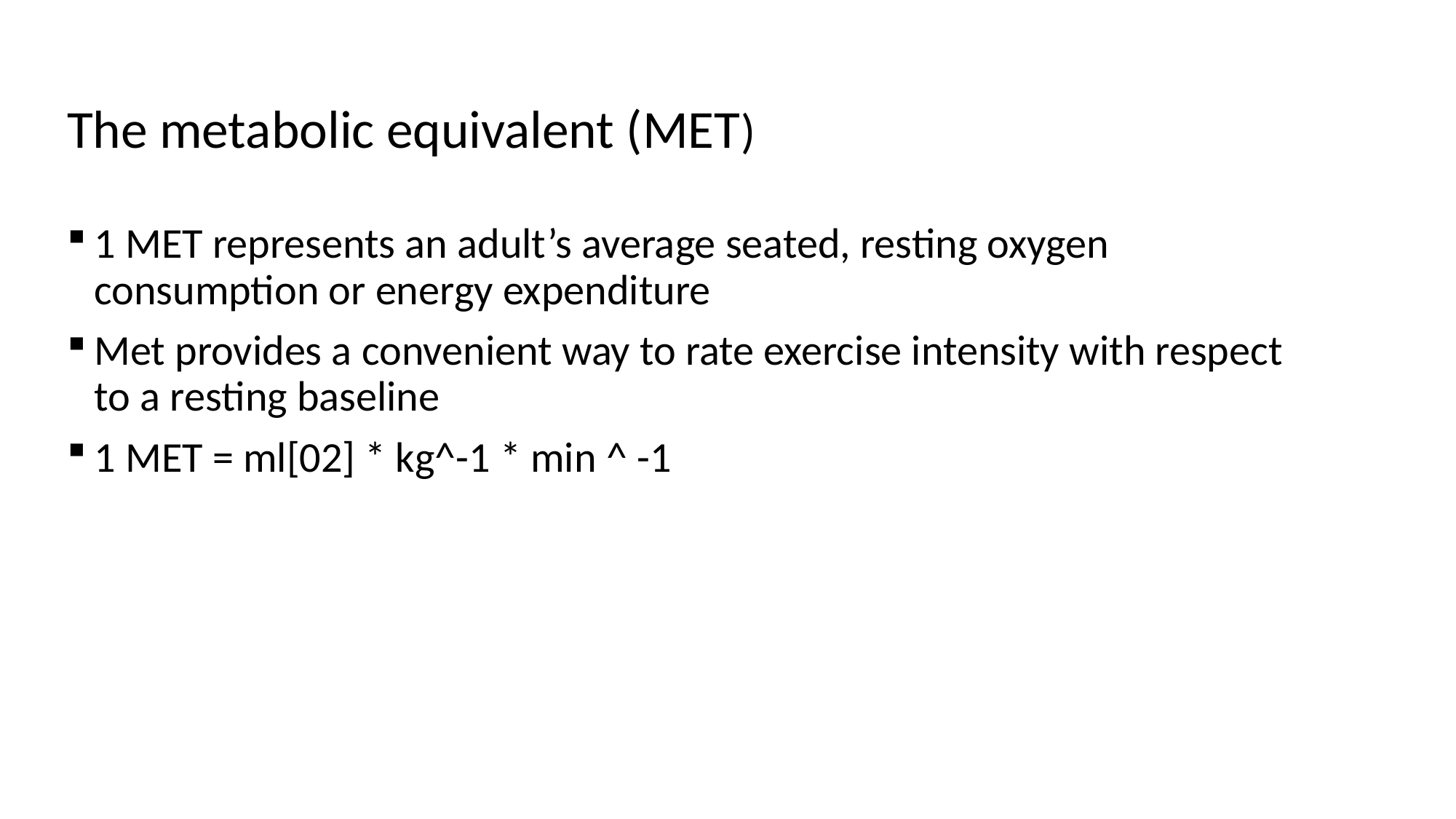

# The metabolic equivalent (MET)
1 MET represents an adult’s average seated, resting oxygen consumption or energy expenditure
Met provides a convenient way to rate exercise intensity with respect to a resting baseline
1 MET = ml[02] * kg^-1 * min ^ -1